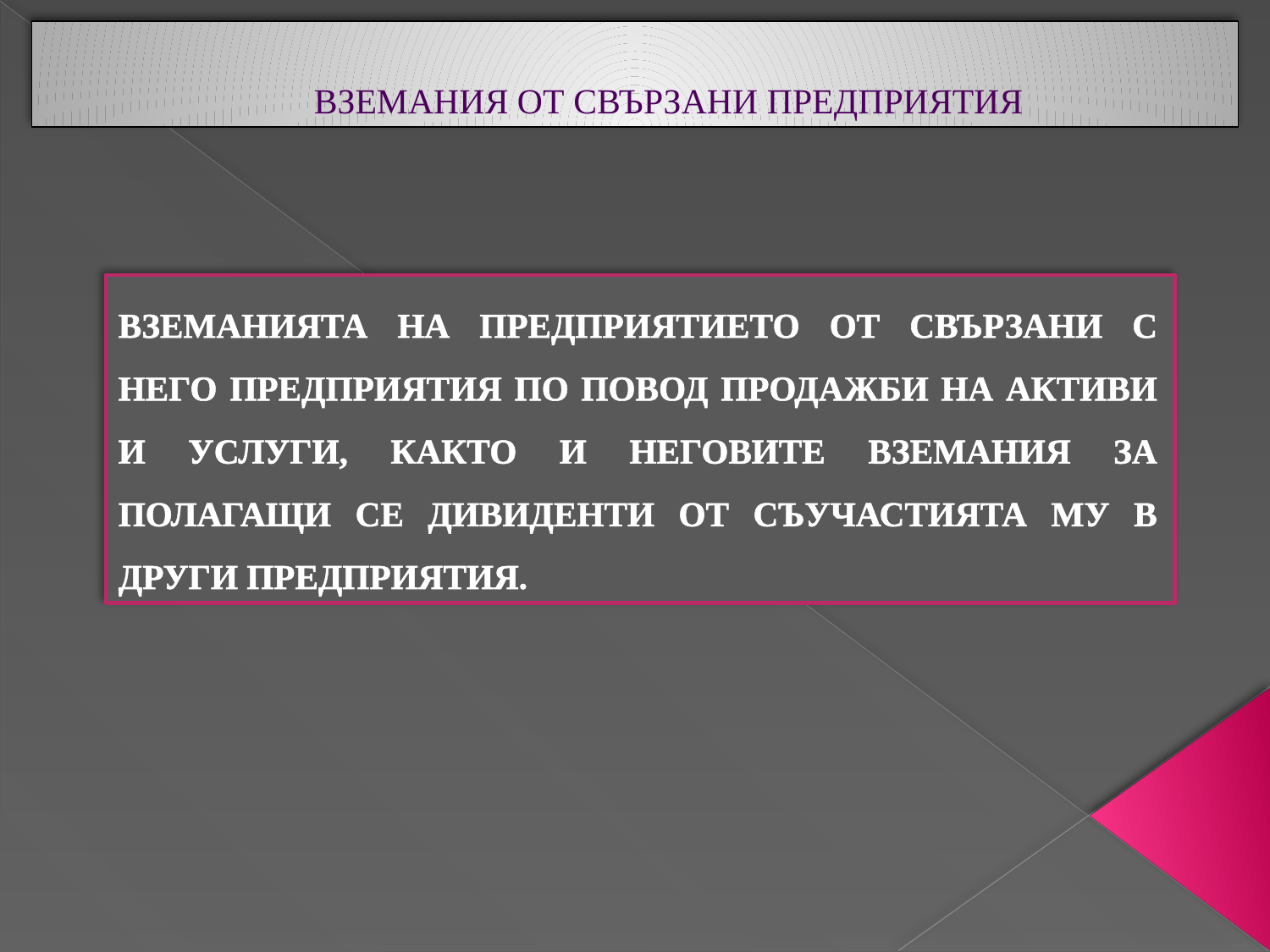

# ВЗЕМАНИЯ ОТ СВЪРЗАНИ ПРЕДПРИЯТИЯ
ВЗЕМАНИЯТА НА ПРЕДПРИЯТИЕТО ОТ СВЪРЗАНИ С НЕГО ПРЕДПРИЯТИЯ ПО ПОВОД ПРОДАЖБИ НА АКТИВИ И УСЛУГИ, КАКТО И НЕГОВИТЕ ВЗЕМАНИЯ ЗА ПОЛАГАЩИ СЕ ДИВИДЕНТИ ОТ СЪУЧАСТИЯТА МУ В ДРУГИ ПРЕДПРИЯТИЯ.